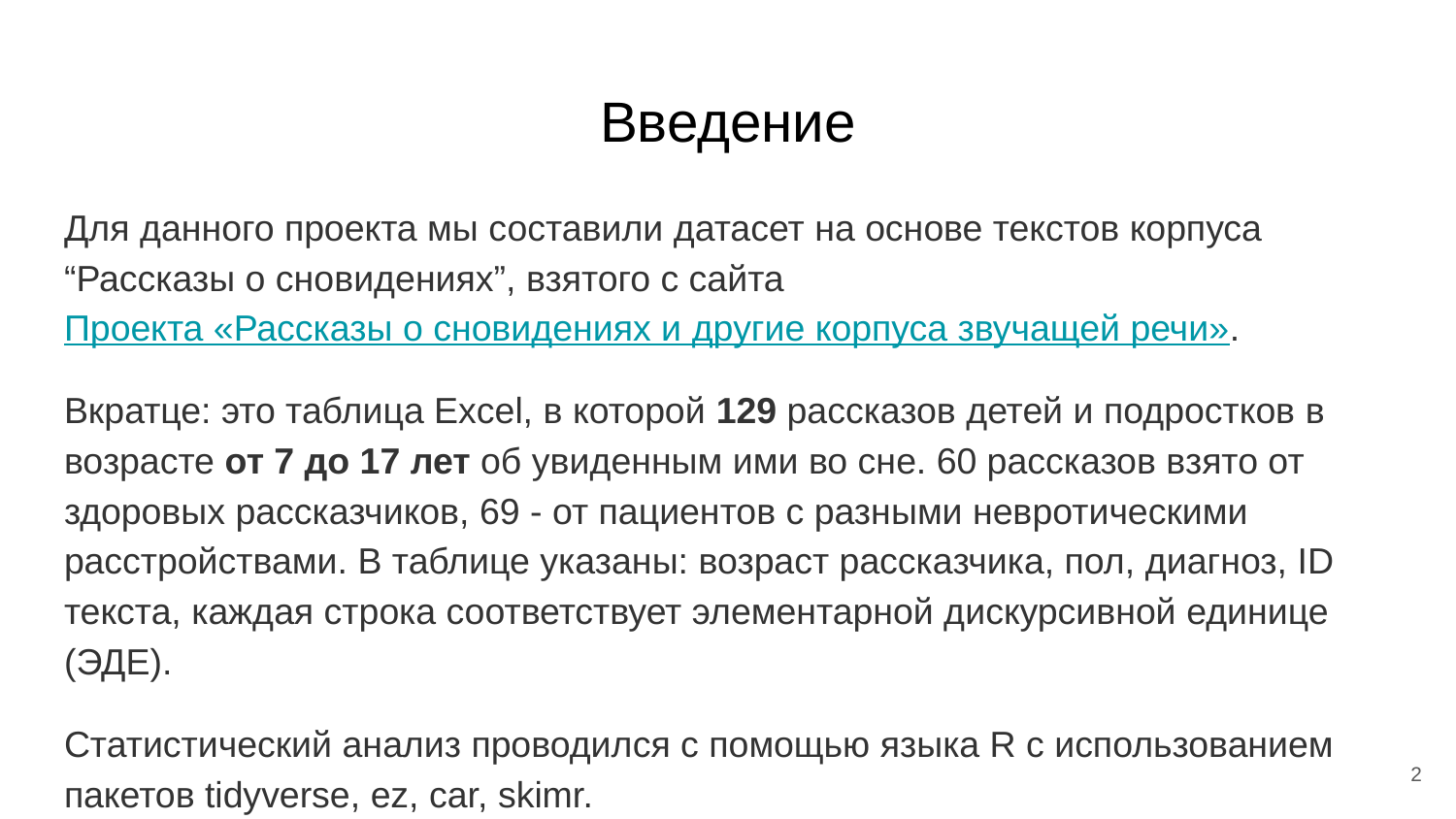

# Введение
Для данного проекта мы составили датасет на основе текстов корпуса “Рассказы о сновидениях”, взятого с сайта Проекта «Рассказы о сновидениях и другие корпуса звучащей речи».
Вкратце: это таблица Excel, в которой 129 рассказов детей и подростков в возрасте от 7 до 17 лет об увиденным ими во сне. 60 рассказов взято от здоровых рассказчиков, 69 - от пациентов с разными невротическими расстройствами. В таблице указаны: возраст рассказчика, пол, диагноз, ID текста, каждая строка соответствует элементарной дискурсивной единице (ЭДЕ).
Статистический анализ проводился с помощью языка R с использованием пакетов tidyverse, ez, car, skimr.
2